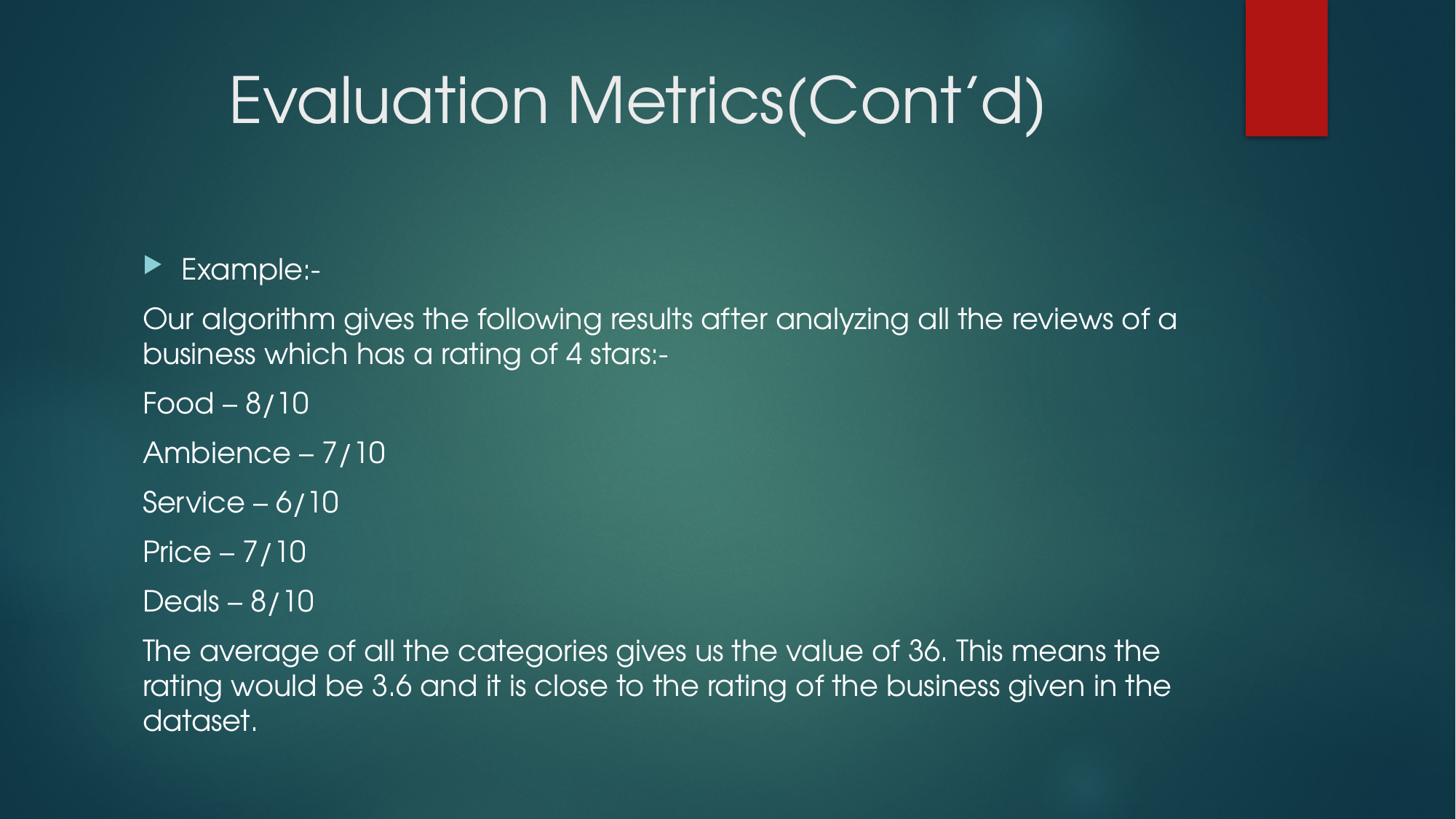

# Evaluation Metrics(Cont’d)
Example:-
Our algorithm gives the following results after analyzing all the reviews of a business which has a rating of 4 stars:-
Food – 8/10
Ambience – 7/10
Service – 6/10
Price – 7/10
Deals – 8/10
The average of all the categories gives us the value of 36. This means the rating would be 3.6 and it is close to the rating of the business given in the dataset.